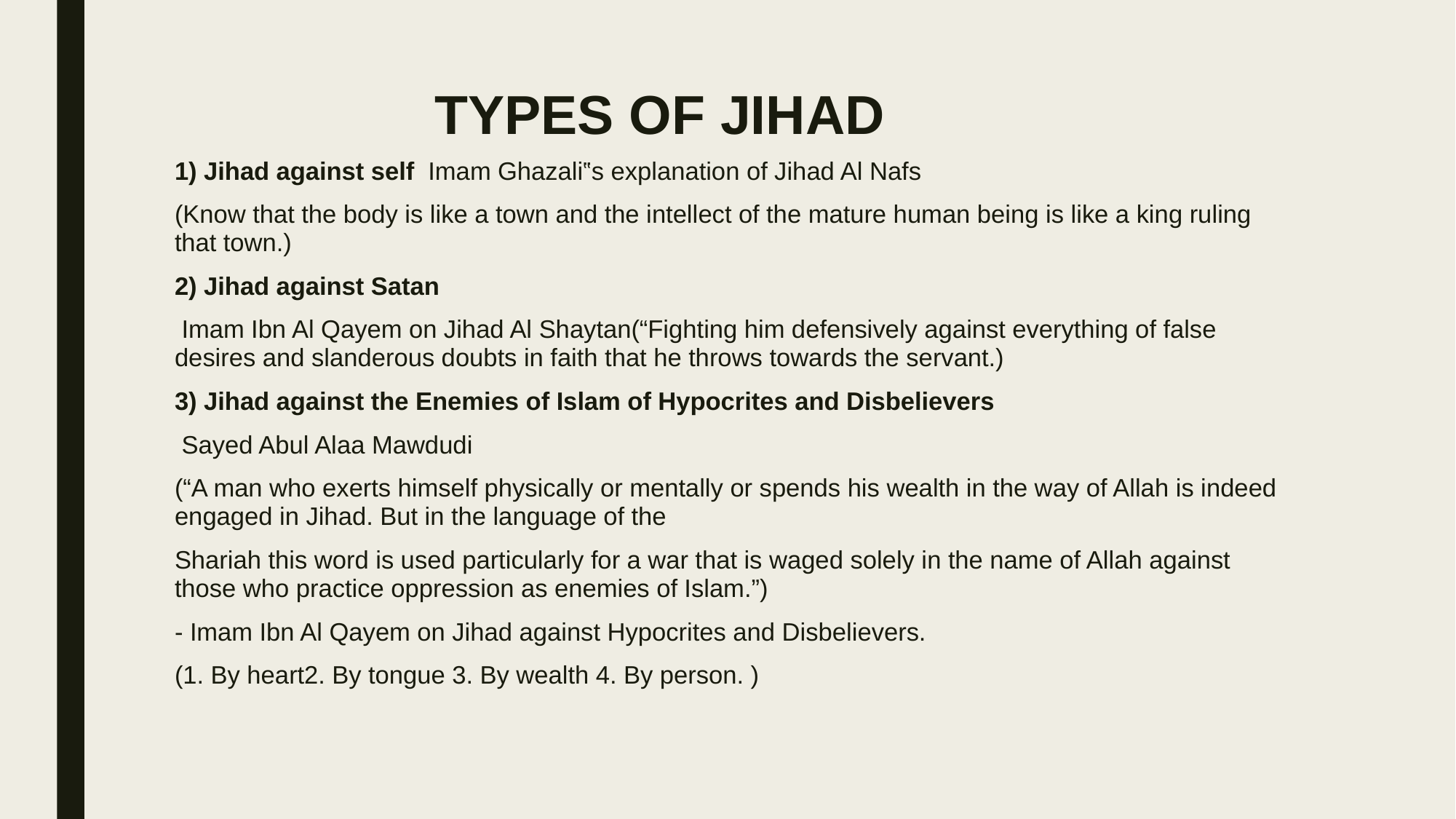

# TYPES OF JIHAD
1) Jihad against self  Imam Ghazali‟s explanation of Jihad Al Nafs
(Know that the body is like a town and the intellect of the mature human being is like a king ruling that town.)
2) Jihad against Satan
 Imam Ibn Al Qayem on Jihad Al Shaytan(“Fighting him defensively against everything of false desires and slanderous doubts in faith that he throws towards the servant.)
3) Jihad against the Enemies of Islam of Hypocrites and Disbelievers
 Sayed Abul Alaa Mawdudi
(“A man who exerts himself physically or mentally or spends his wealth in the way of Allah is indeed engaged in Jihad. But in the language of the
Shariah this word is used particularly for a war that is waged solely in the name of Allah against those who practice oppression as enemies of Islam.”)
- Imam Ibn Al Qayem on Jihad against Hypocrites and Disbelievers.
(1. By heart2. By tongue 3. By wealth 4. By person. )